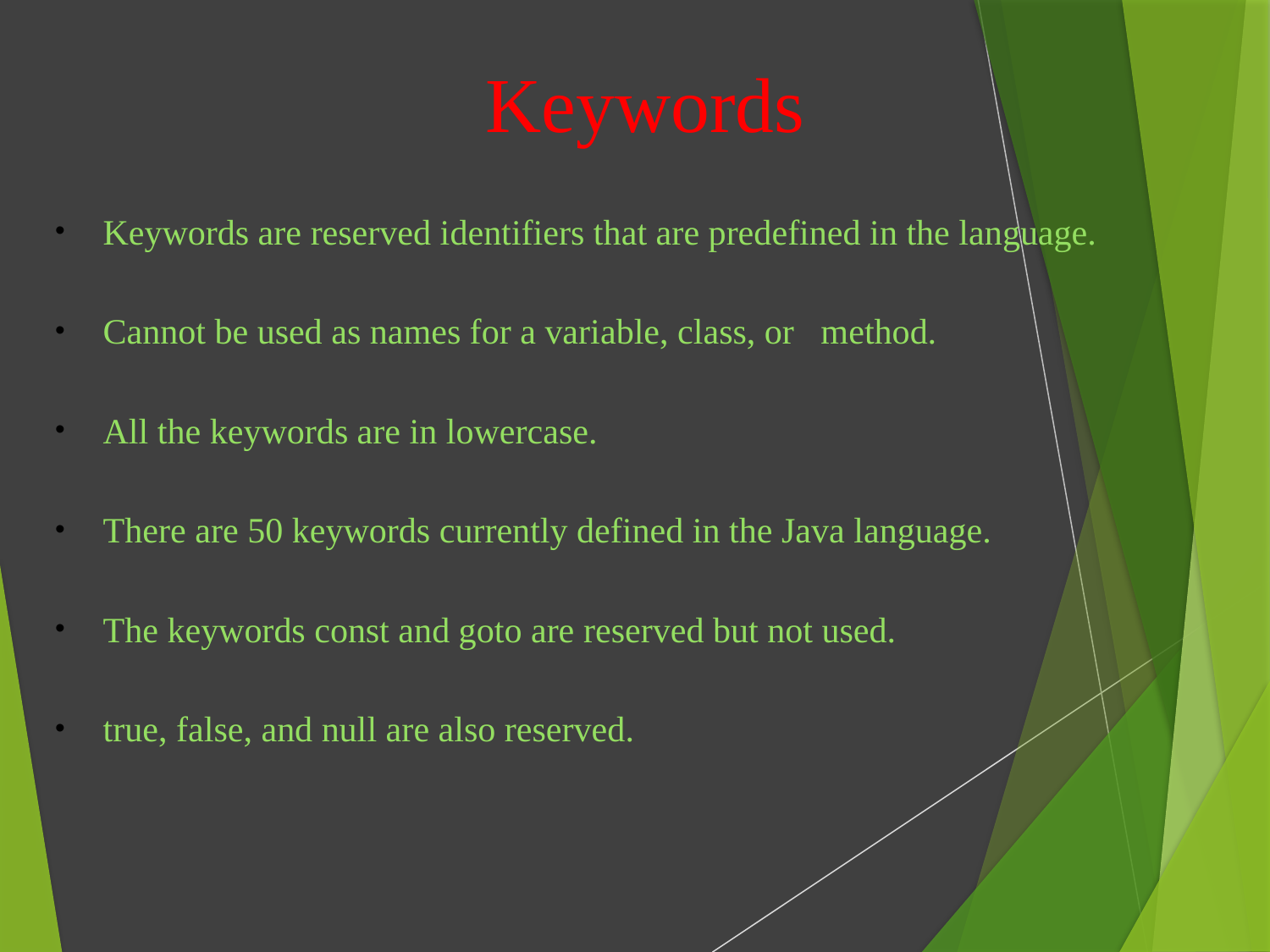

# Keywords
Keywords are reserved identifiers that are predefined in the language.

Cannot be used as names for a variable, class, or   method.

All the keywords are in lowercase.

There are 50 keywords currently defined in the Java language.

The keywords const and goto are reserved but not used.

true, false, and null are also reserved.